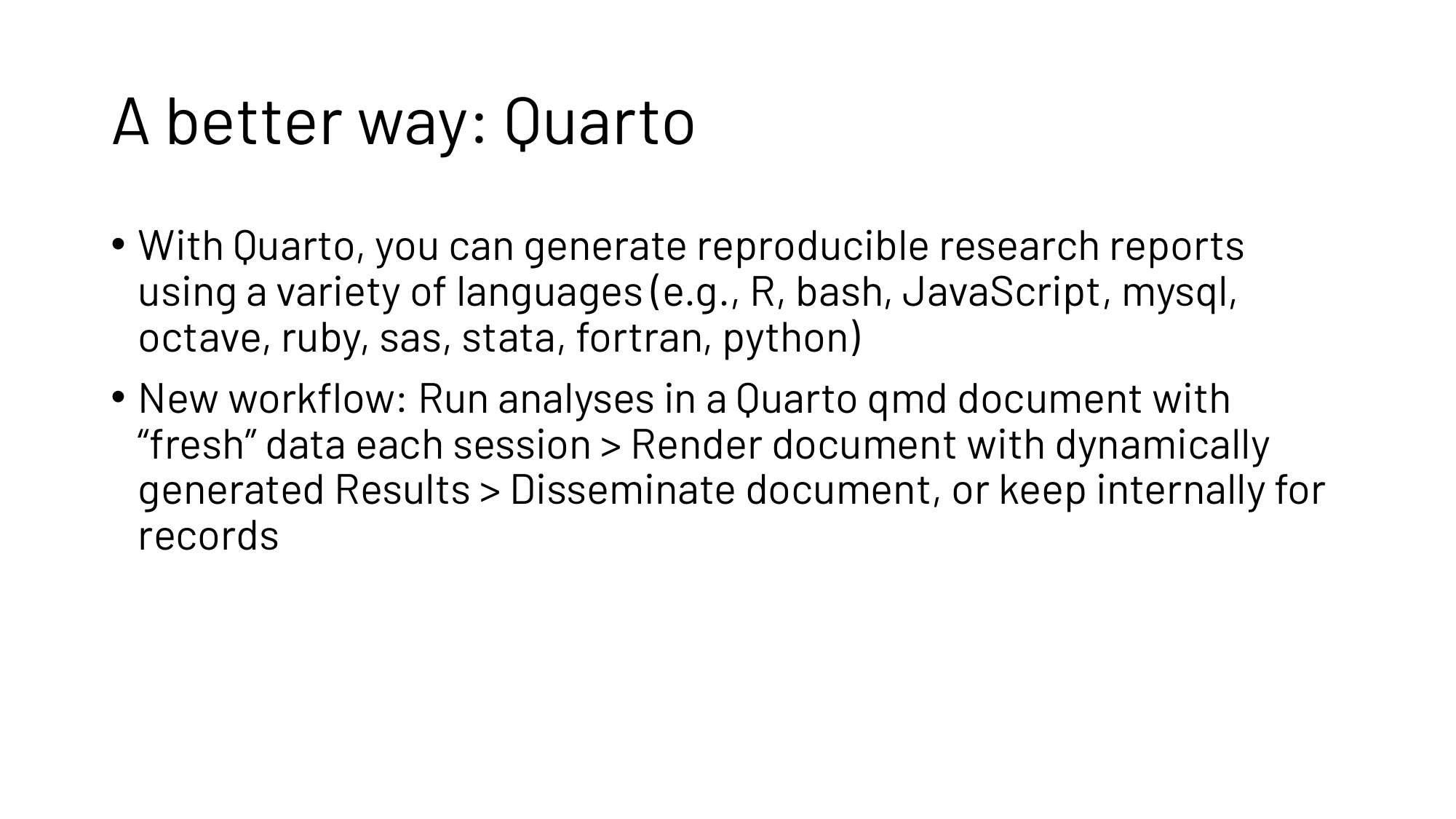

# A better way: Quarto
With Quarto, you can generate reproducible research reports using a variety of languages (e.g., R, bash, JavaScript, mysql, octave, ruby, sas, stata, fortran, python)
New workflow: Run analyses in a Quarto qmd document with “fresh” data each session > Render document with dynamically generated Results > Disseminate document, or keep internally for records